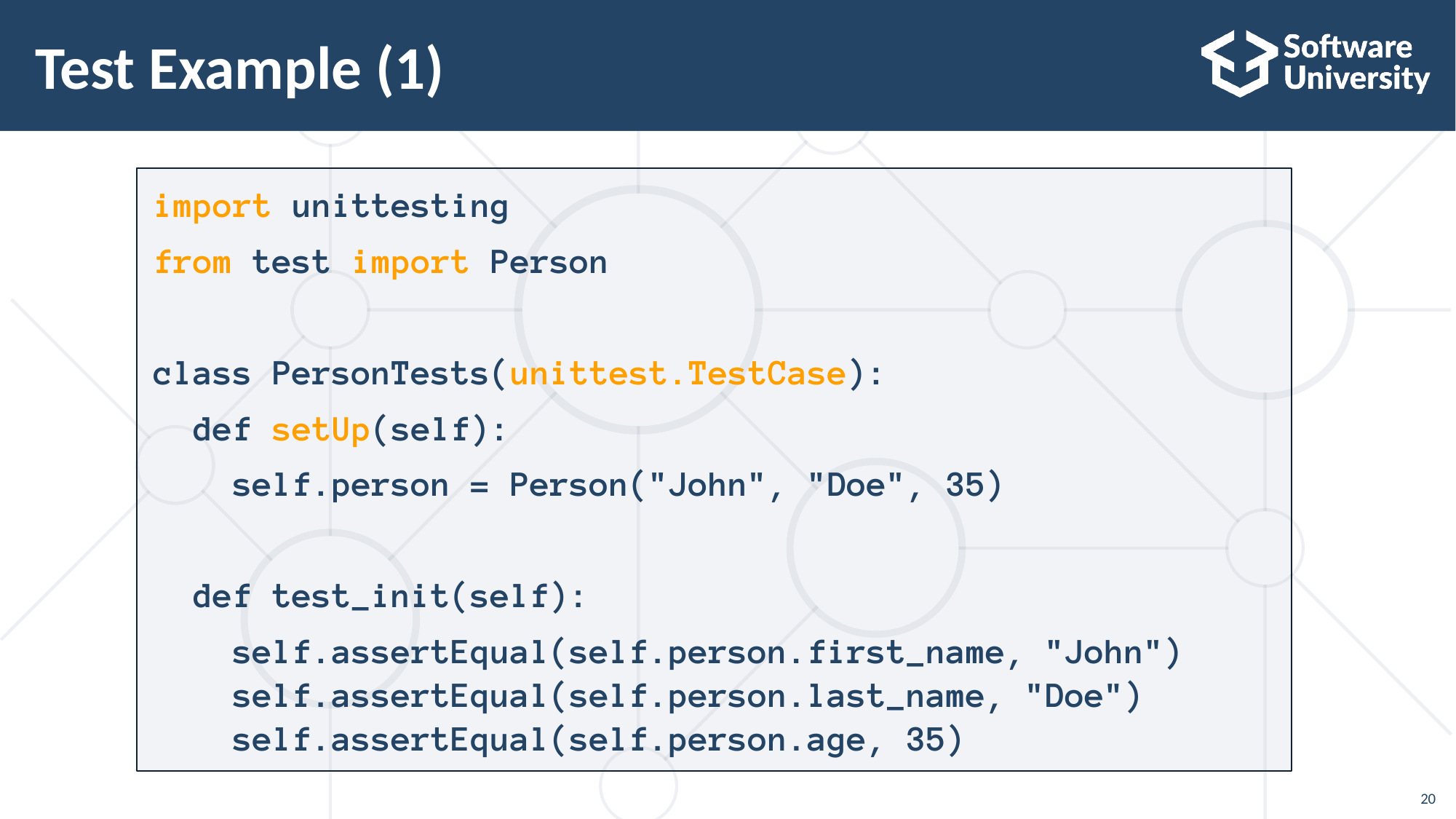

# Test Example (1)
import unittesting
from test import Person

class PersonTests(unittest.TestCase):
  def setUp(self):
    self.person = Person("John", "Doe", 35)

  def test_init(self):
    self.assertEqual(self.person.first_name, "John")
    self.assertEqual(self.person.last_name, "Doe")
    self.assertEqual(self.person.age, 35)
20